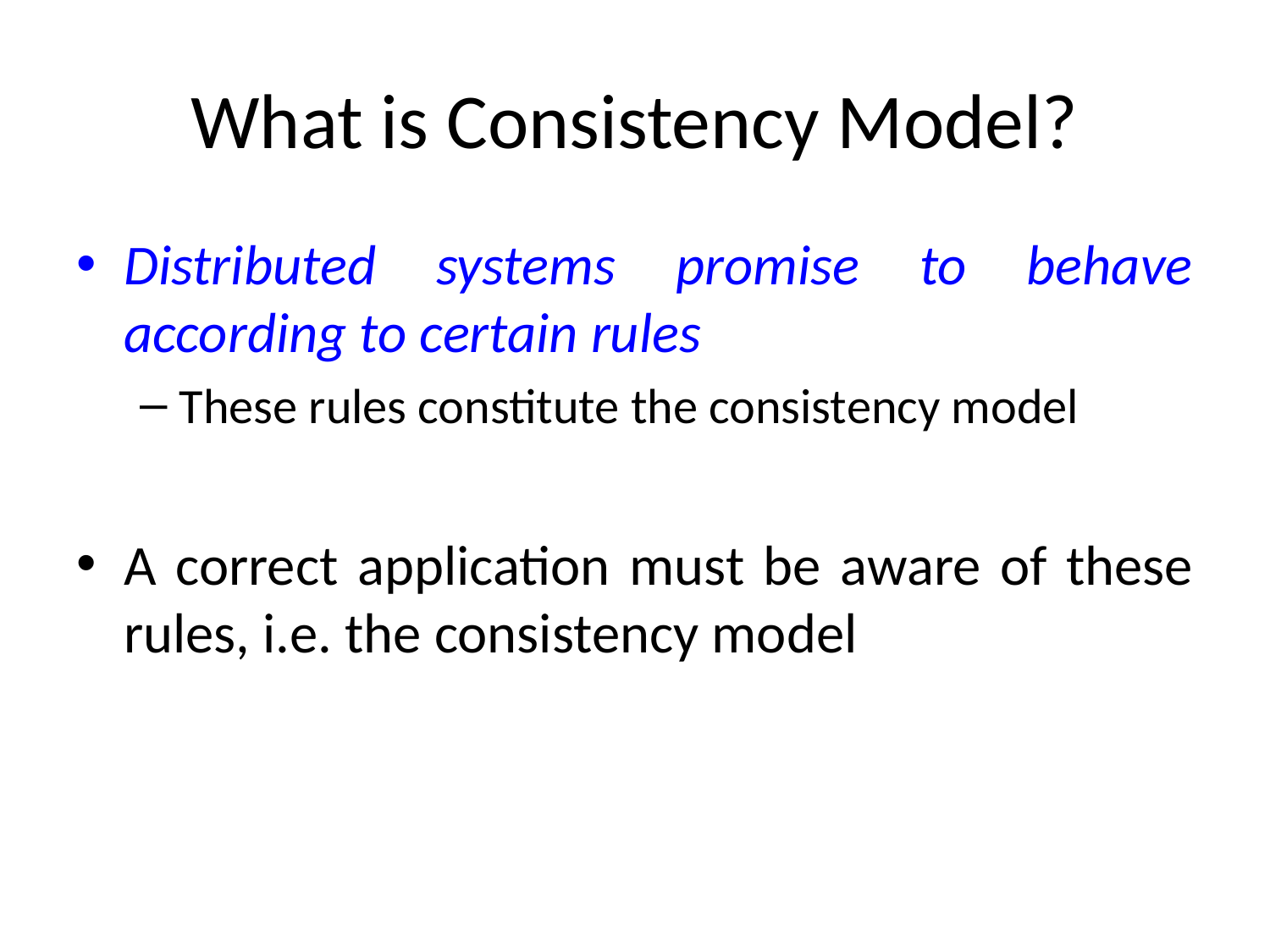

# What is Consistency Model?
Distributed systems promise to behave according to certain rules
These rules constitute the consistency model

A correct application must be aware of these rules, i.e. the consistency model